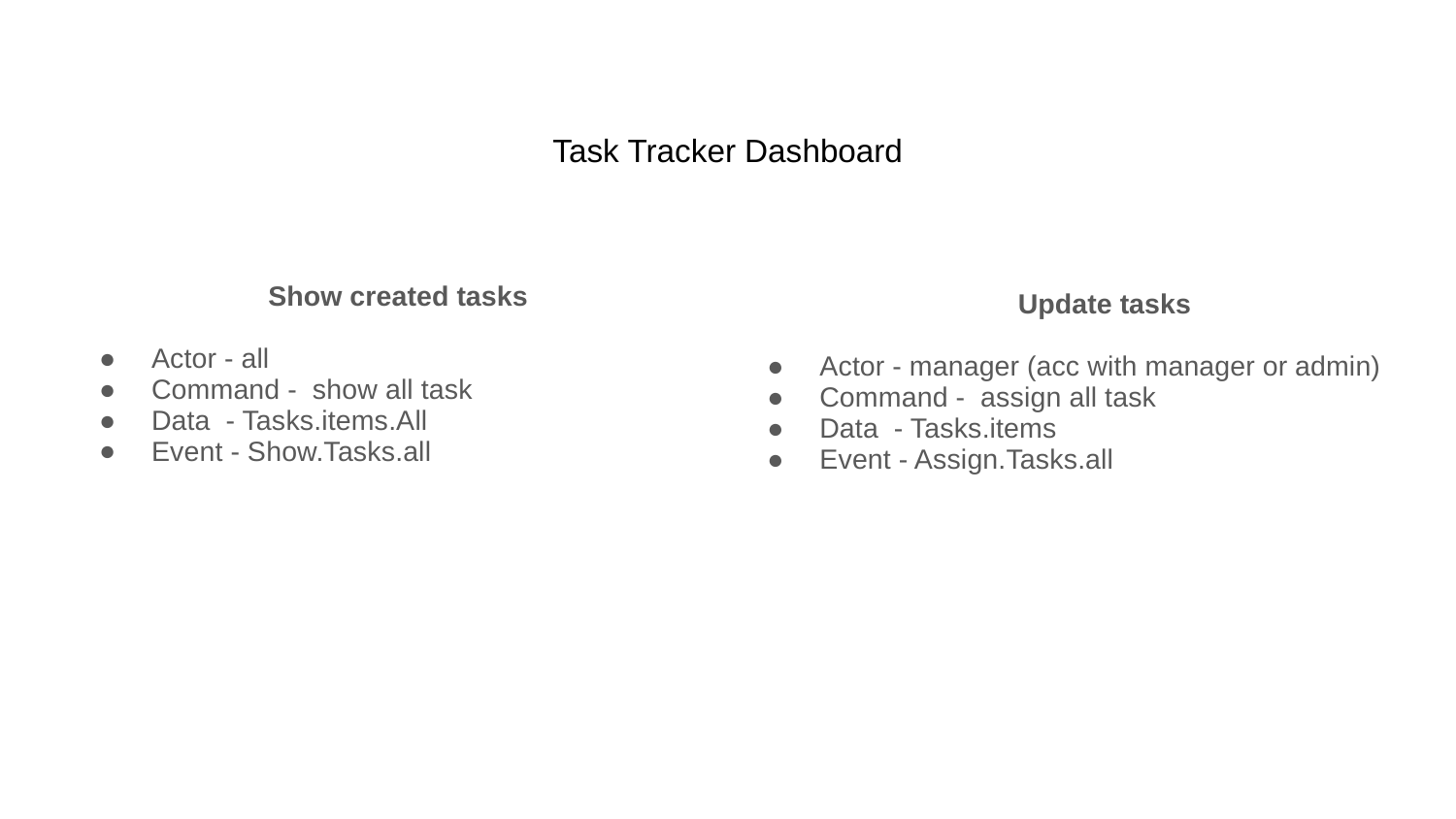

# Task Tracker Dashboard
Show created tasks

Actor - all
Command -  show all task
Data  - Tasks.items.All
Event - Show.Tasks.all

Update tasks

Actor - manager (acc with manager or admin)
Command -  assign all task
Data  - Tasks.items
Event - Assign.Tasks.all